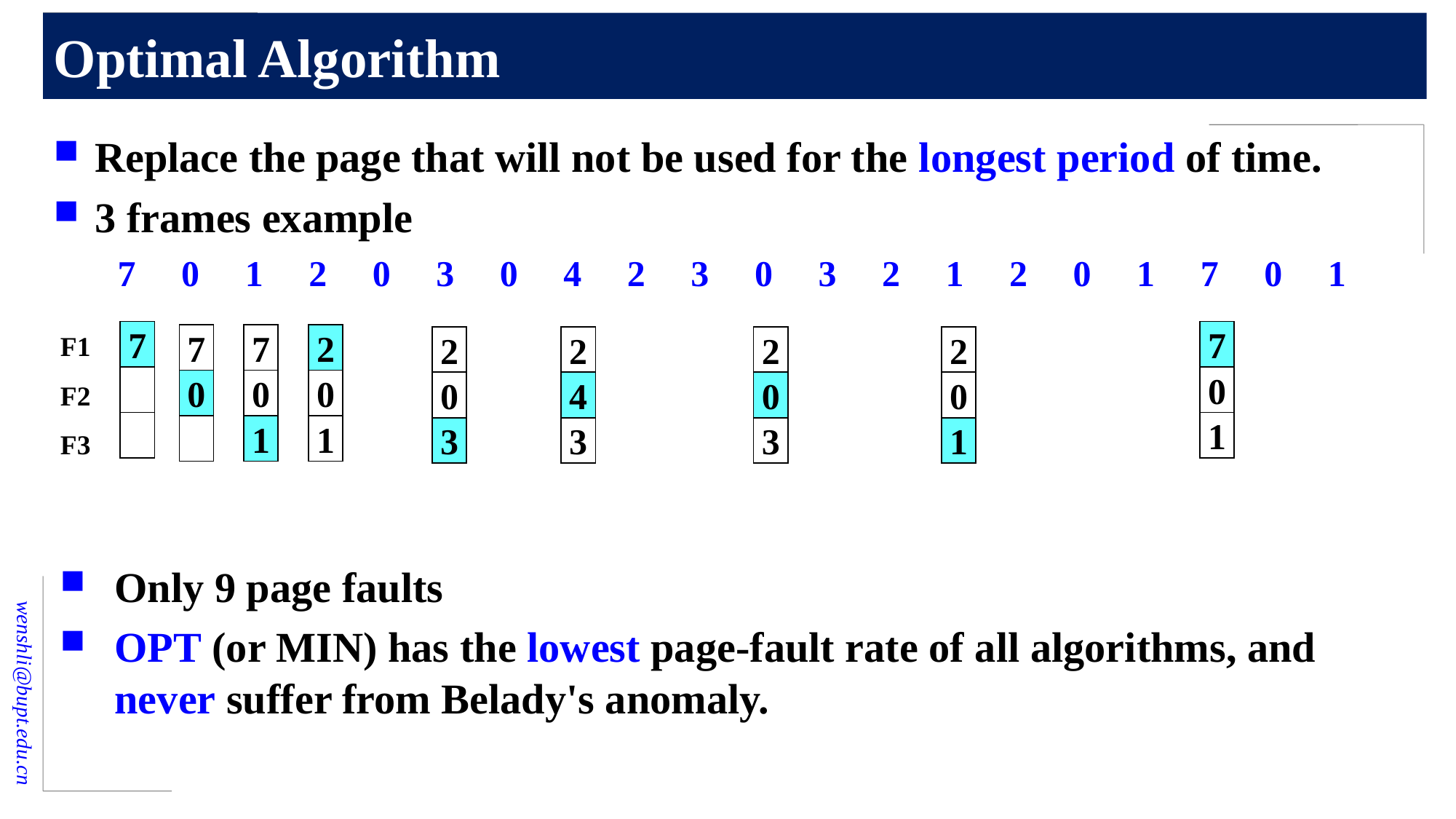

# Optimal Algorithm
Replace the page that will not be used for the longest period of time.
3 frames example
 7     0     1     2     0     3     0     4     2     3     0     3     2     1     2     0     1     7     0     1
F1
F2
F3
7

7
0
1
7
0

7
0
1
2
0
1
2
0
3
2
4
3
2
0
3
2
0
1
Only 9 page faults
OPT (or MIN) has the lowest page-fault rate of all algorithms, and never suffer from Belady's anomaly.
33